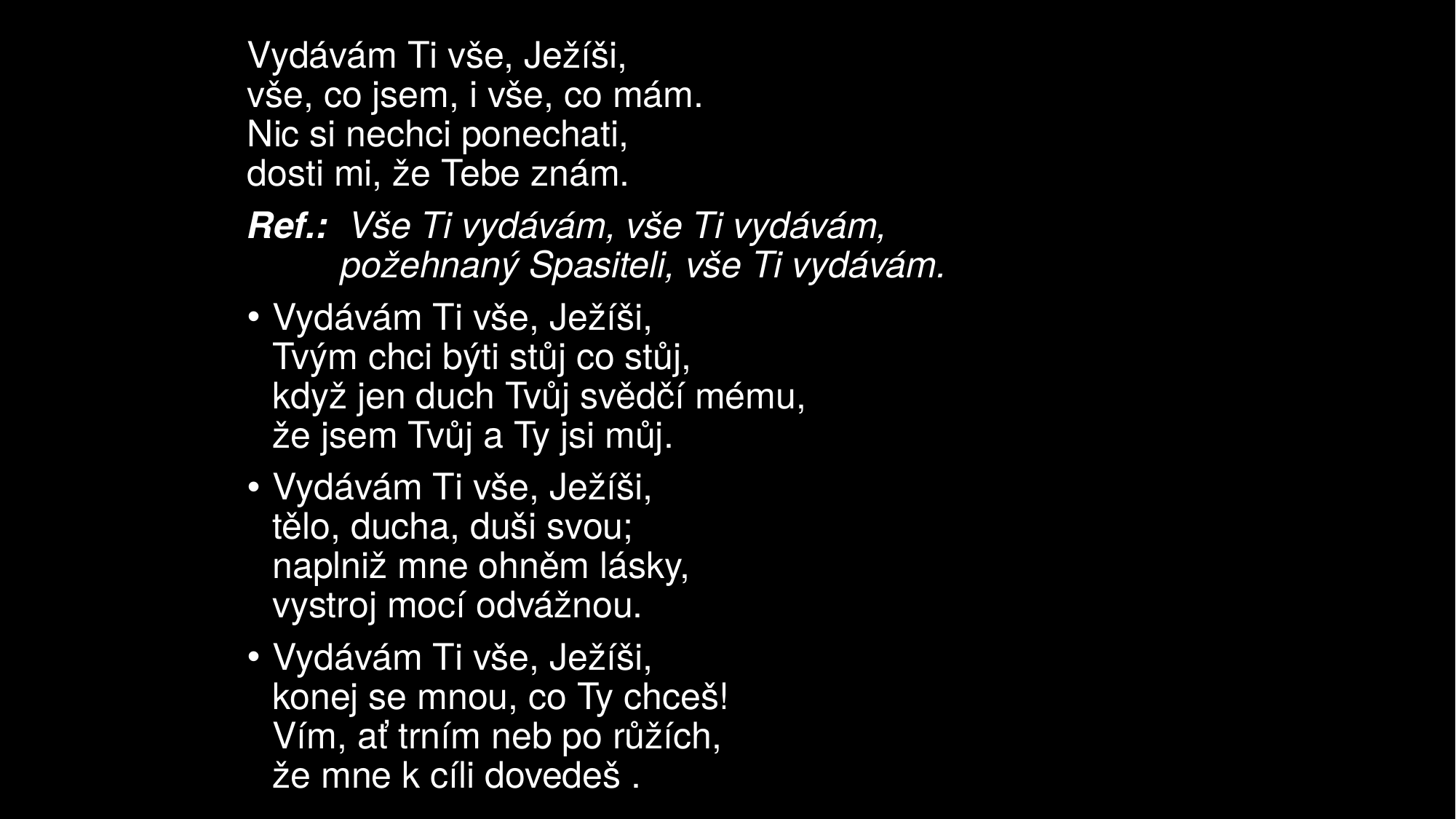

Vydávám Ti vše, Ježíši,
vše, co jsem, i vše, co mám.
Nic si nechci ponechati,
dosti mi, že Tebe znám.
Ref.:  Vše Ti vydávám, vše Ti vydávám,
	požehnaný Spasiteli, vše Ti vydávám.
Vydávám Ti vše, Ježíši,
Tvým chci býti stůj co stůj,
když jen duch Tvůj svědčí mému,
že jsem Tvůj a Ty jsi můj.
Vydávám Ti vše, Ježíši,
tělo, ducha, duši svou;
naplniž mne ohněm lásky,
vystroj mocí odvážnou.
Vydávám Ti vše, Ježíši,
konej se mnou, co Ty chceš!
Vím, ať trním neb po růžích,
že mne k cíli dovedeš .